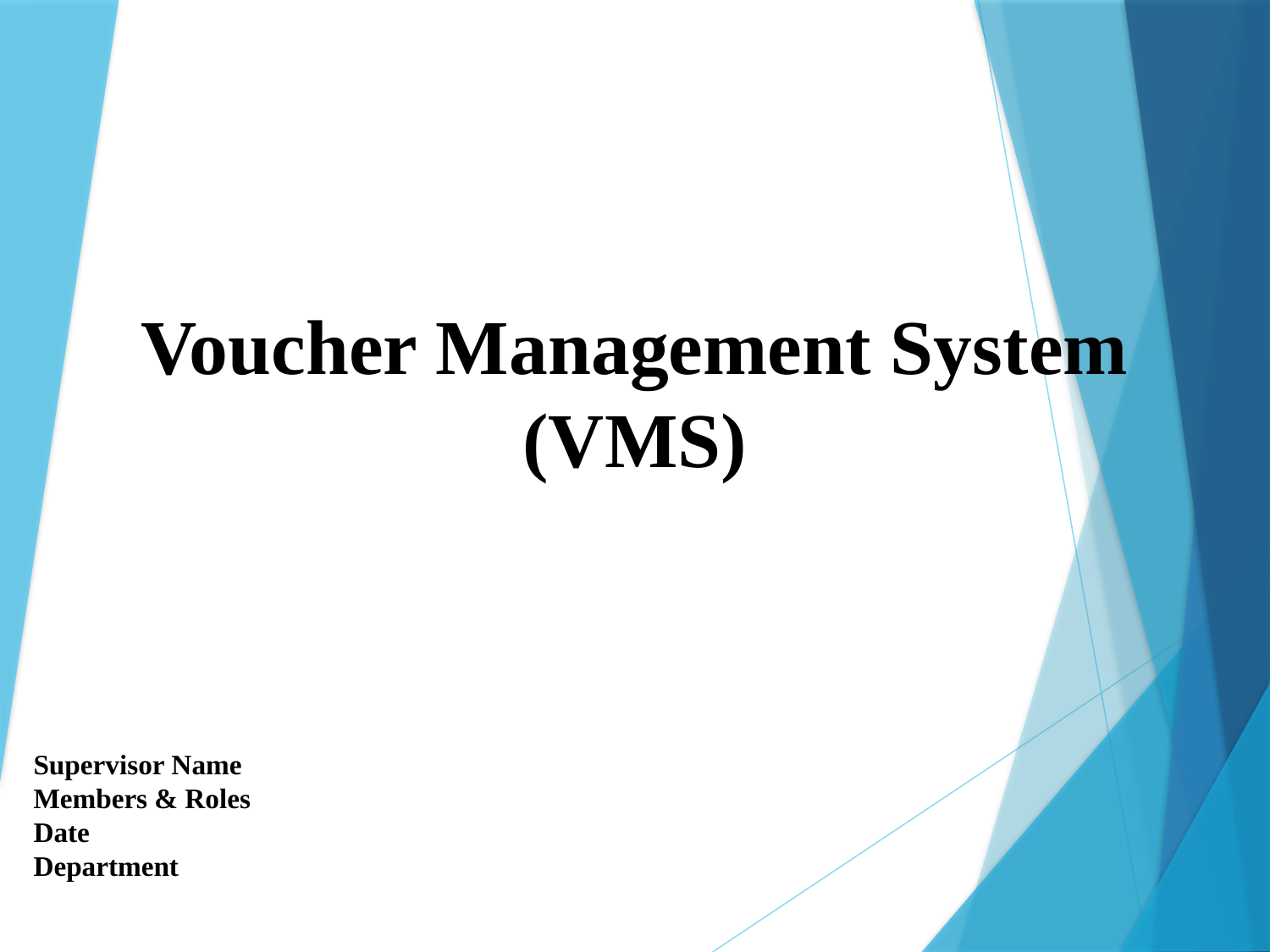

# Voucher Management System (VMS)
Supervisor Name
Members & Roles
Date
Department